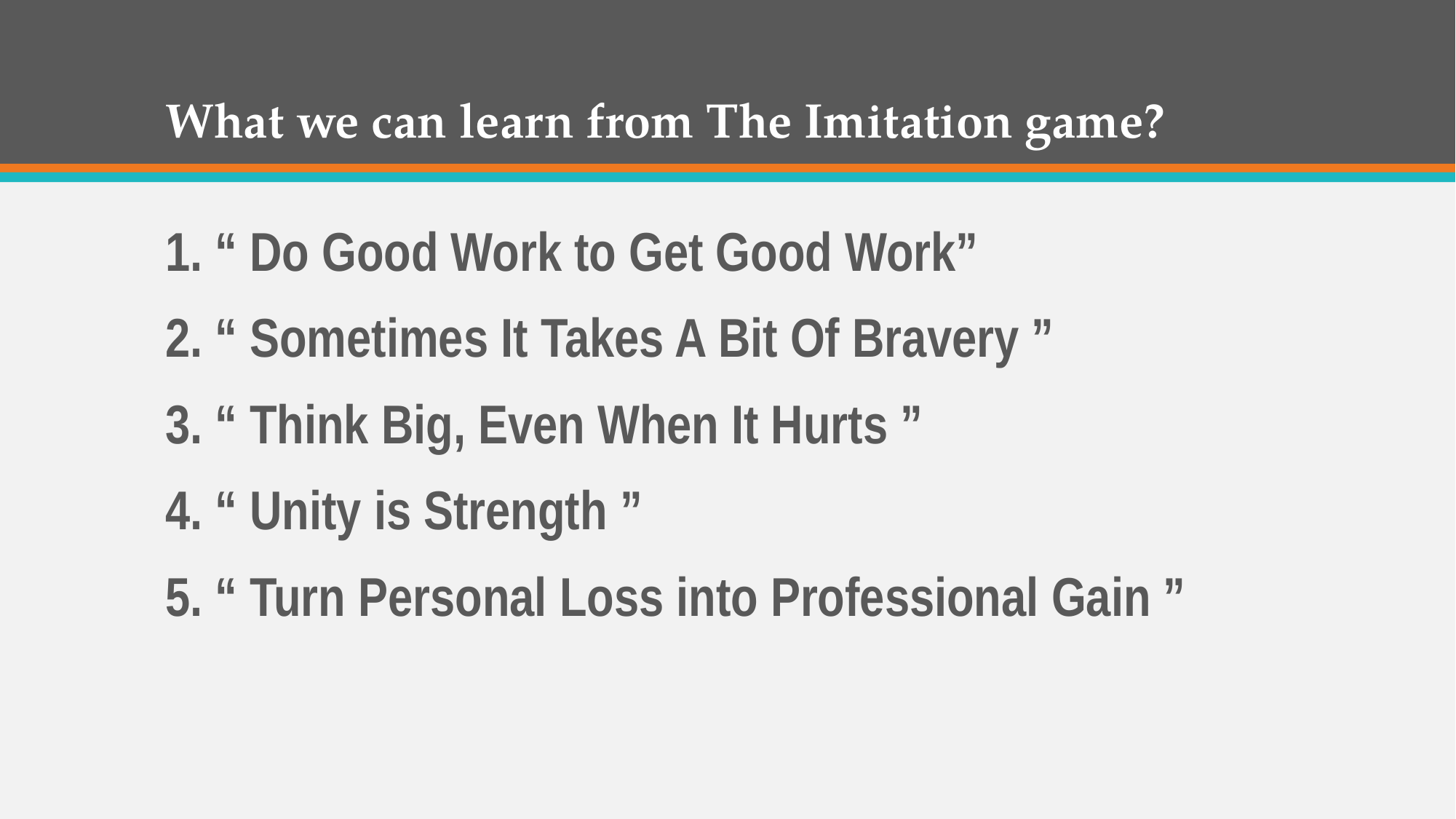

# What we can learn from The Imitation game?
1. “ Do Good Work to Get Good Work”
2. “ Sometimes It Takes A Bit Of Bravery ”
3. “ Think Big, Even When It Hurts ”
4. “ Unity is Strength ”
5. “ Turn Personal Loss into Professional Gain ”